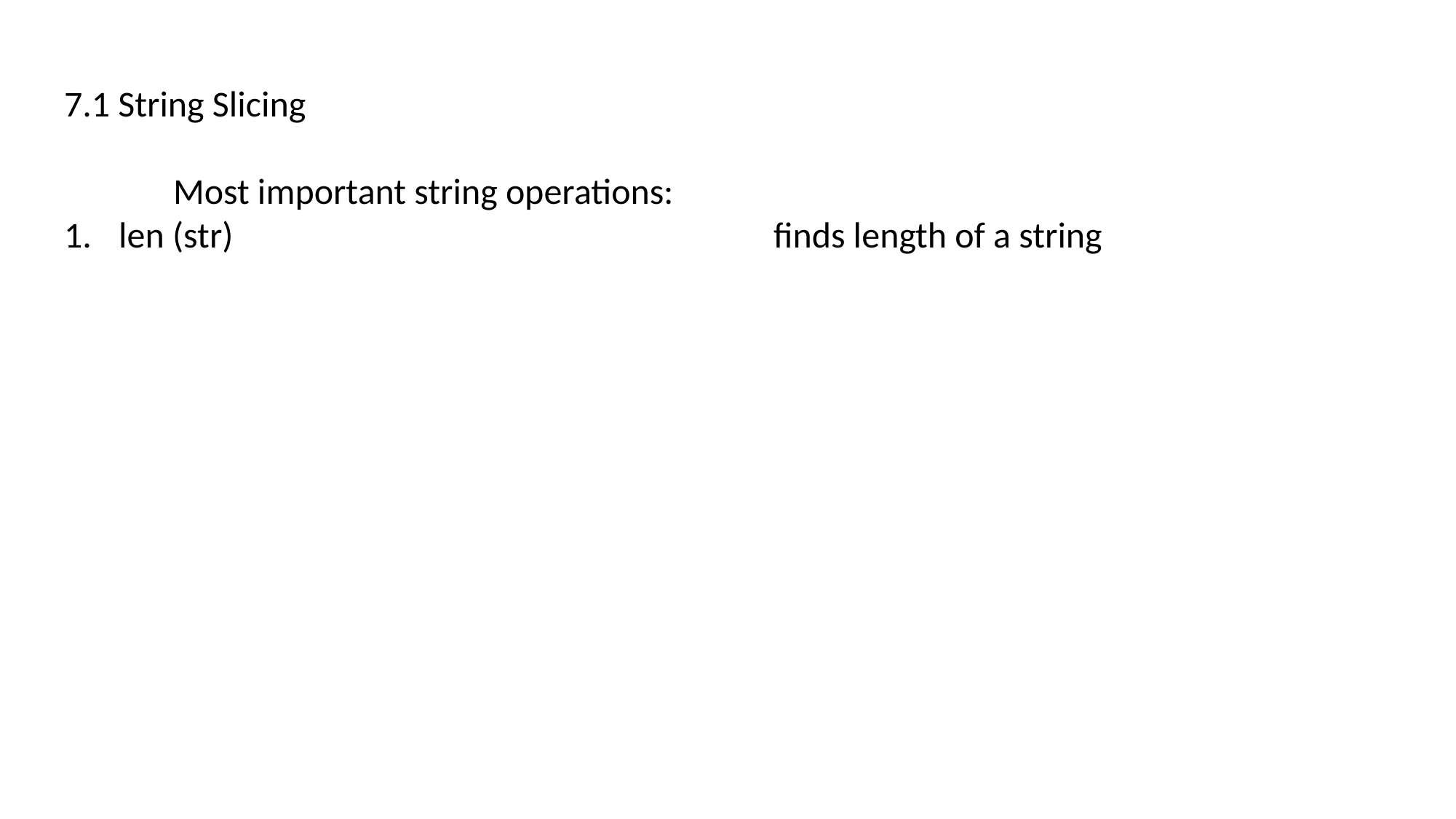

7.1 String Slicing

	Most important string operations:
len (str) 					finds length of a string